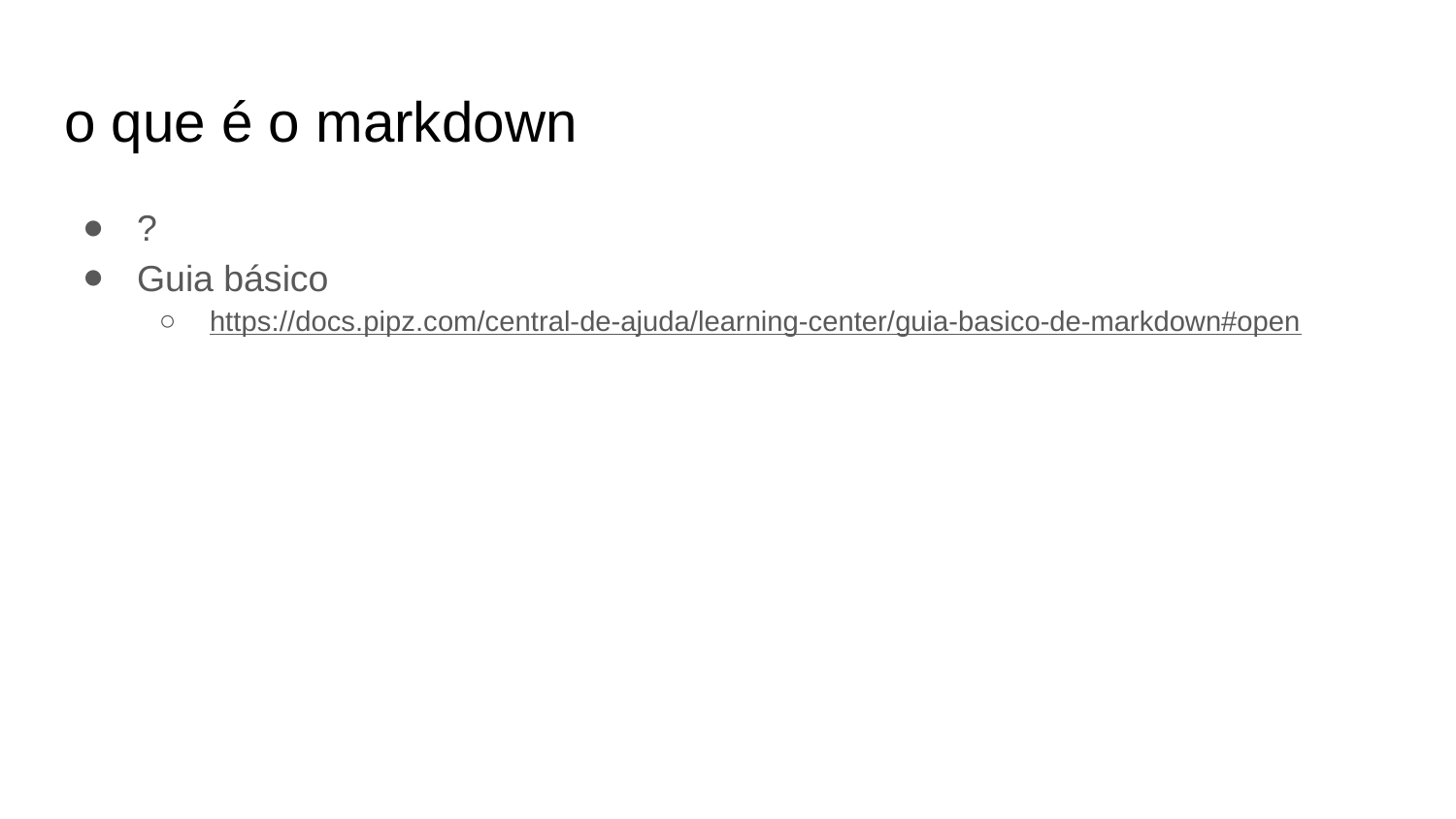

# o que é o markdown
?
Guia básico
https://docs.pipz.com/central-de-ajuda/learning-center/guia-basico-de-markdown#open